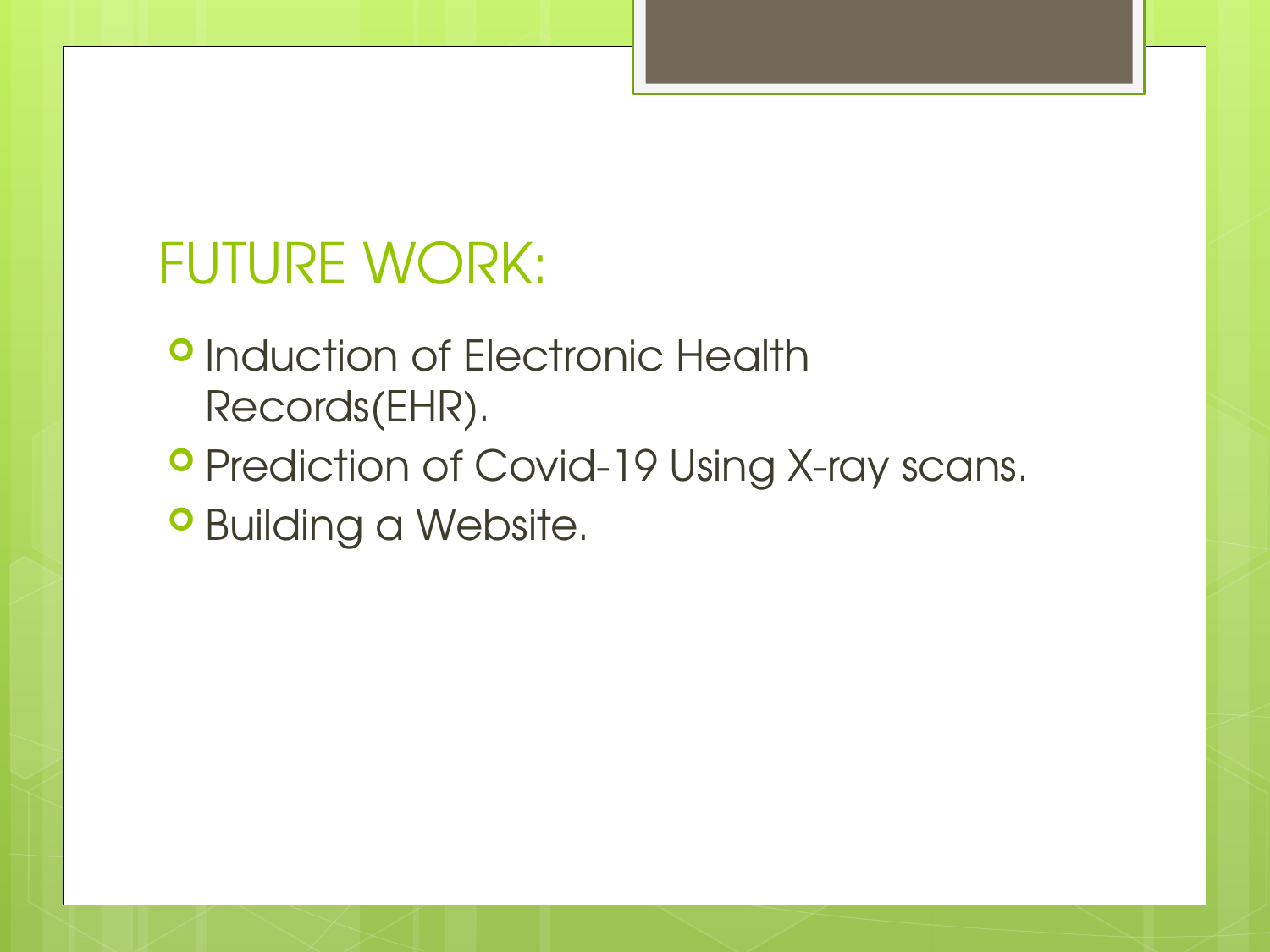

# FUTURE WORK:
Induction of Electronic Health Records(EHR).
Prediction of Covid-19 Using X-ray scans.
Building a Website.